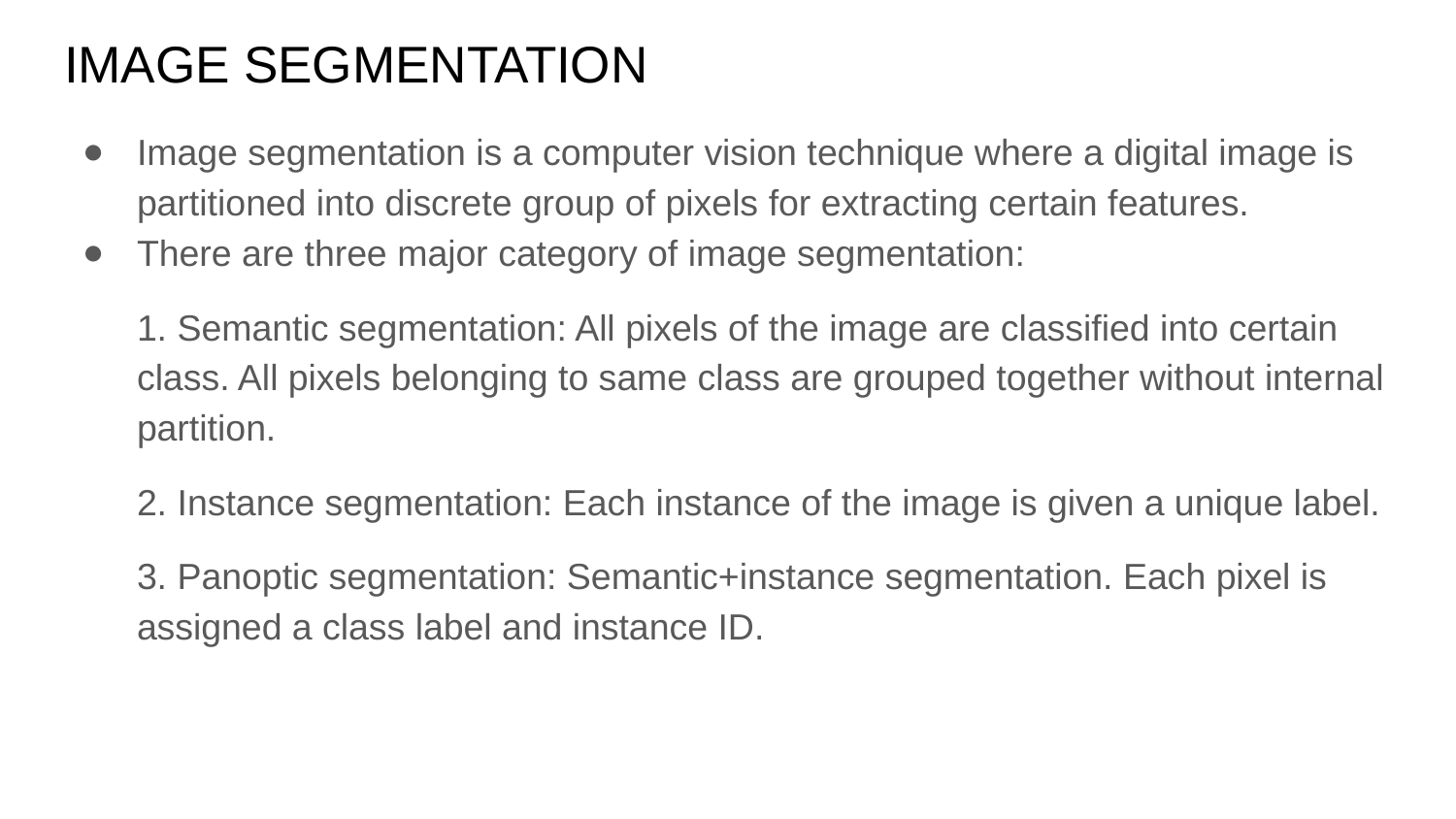

# IMAGE SEGMENTATION
Image segmentation is a computer vision technique where a digital image is partitioned into discrete group of pixels for extracting certain features.
There are three major category of image segmentation:
1. Semantic segmentation: All pixels of the image are classified into certain class. All pixels belonging to same class are grouped together without internal partition.
2. Instance segmentation: Each instance of the image is given a unique label.
3. Panoptic segmentation: Semantic+instance segmentation. Each pixel is assigned a class label and instance ID.